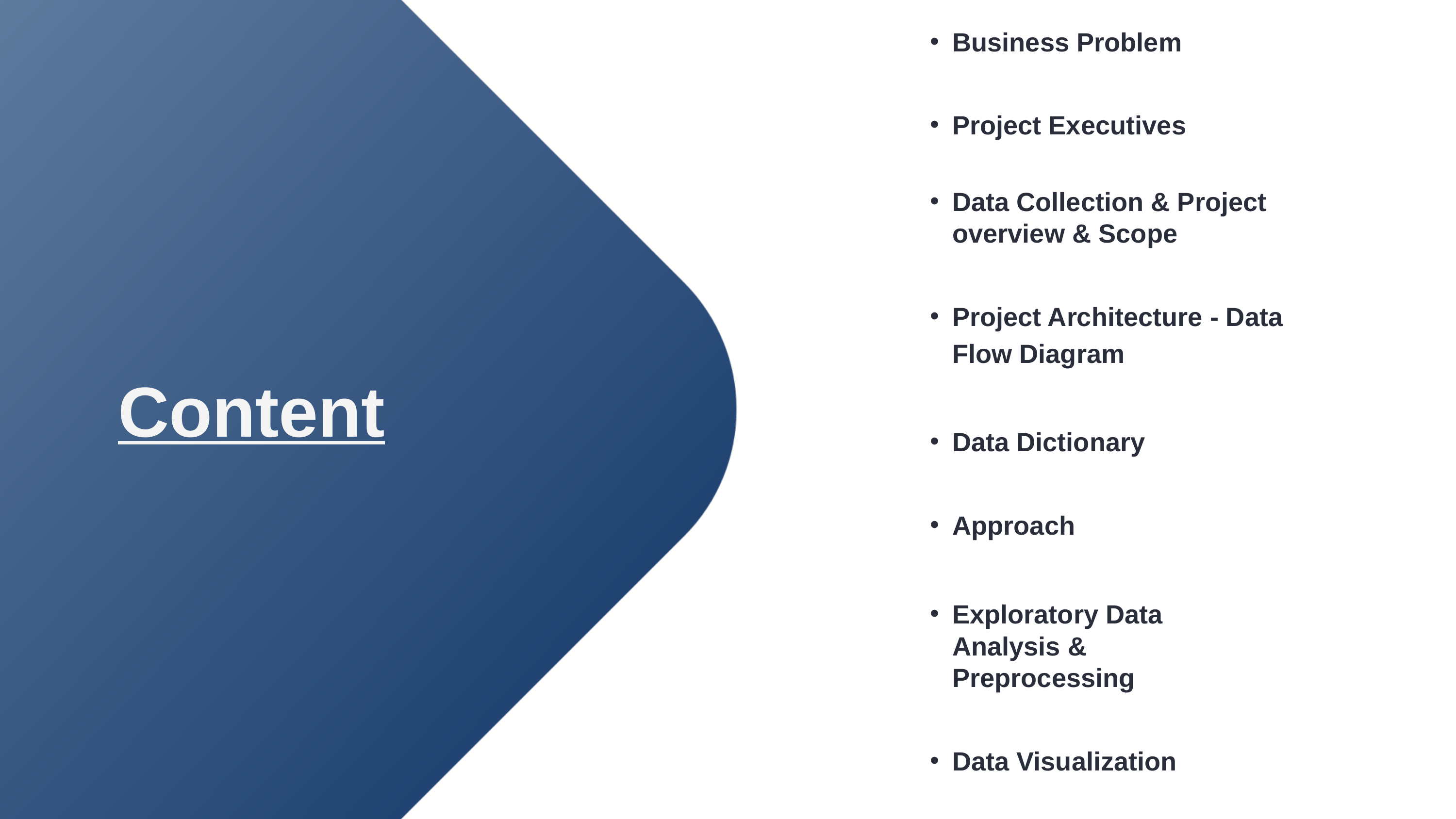

Business Problem

Project Executives
Data Collection & Project overview & Scope

Project Architecture - Data Flow Diagram
Content
Data Dictionary

Approach
Exploratory Data Analysis & Preprocessing

Data Visualization